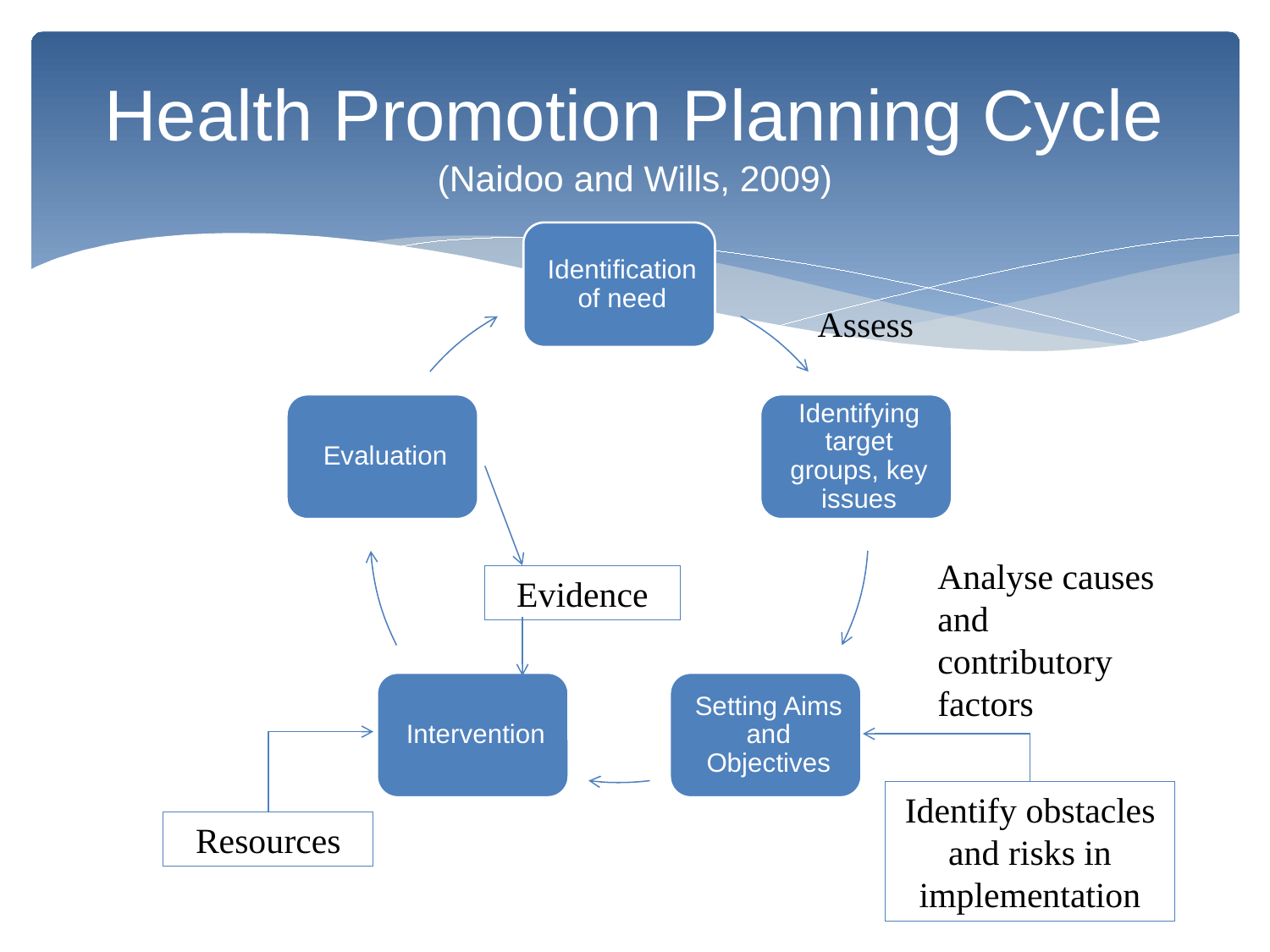

# Health Promotion Planning Cycle (Naidoo and Wills, 2009)
Identification of need
Identifying target groups, key issues
Setting Aims and Objectives
Intervention
Evaluation
Assess
Analyse causes and contributory factors
Evidence
Identify obstacles and risks in implementation
Resources